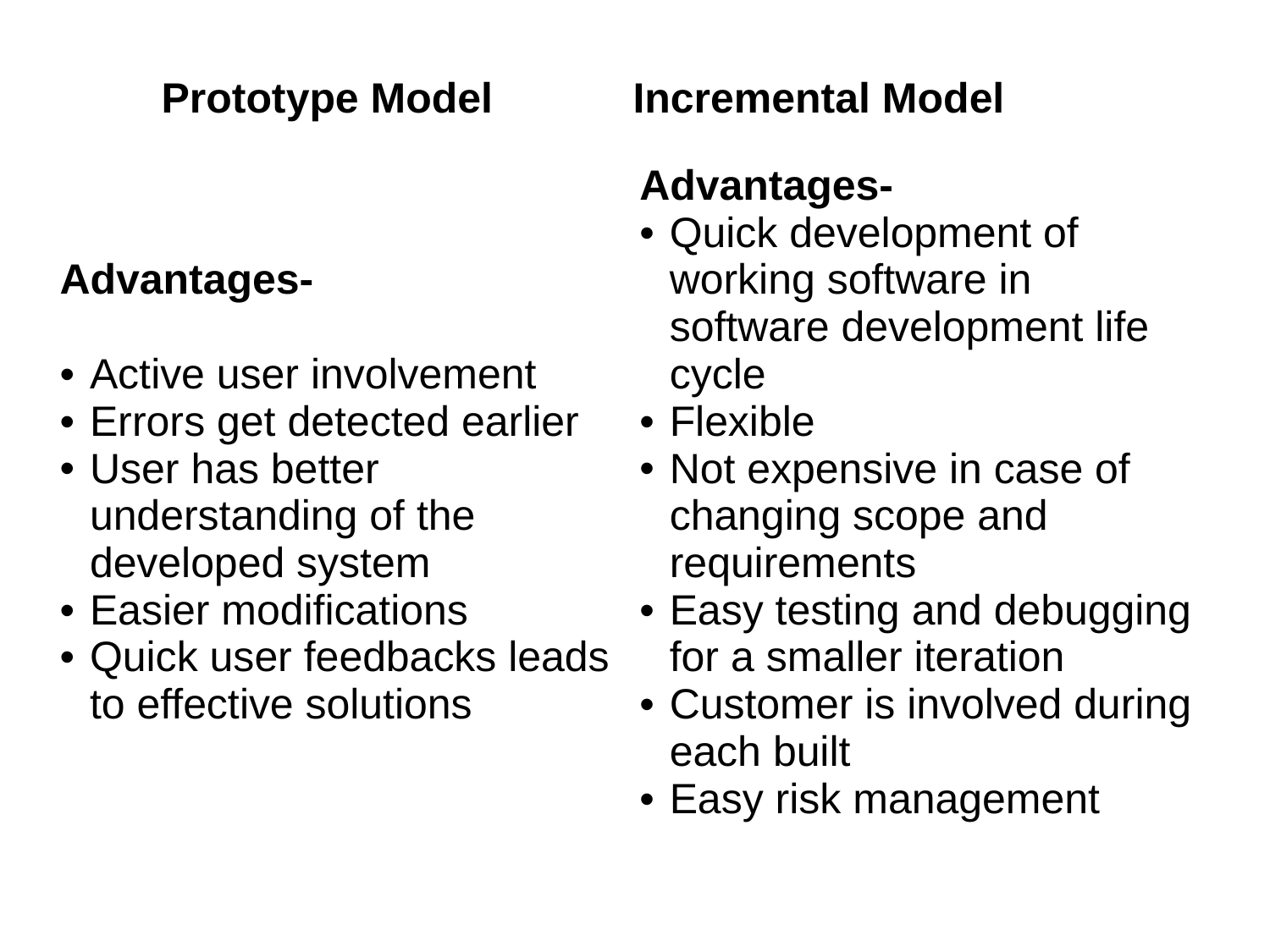

|  | Prototype Model | Incremental Model |
| --- | --- | --- |
| Advantages- Active user involvement Errors get detected earlier User has better understanding of the developed system Easier modifications Quick user feedbacks leads to effective solutions | Advantages- Quick development of working software in software development life cycle Flexible Not expensive in case of changing scope and requirements Easy testing and debugging for a smaller iteration Customer is involved during each built Easy risk management |
| --- | --- |